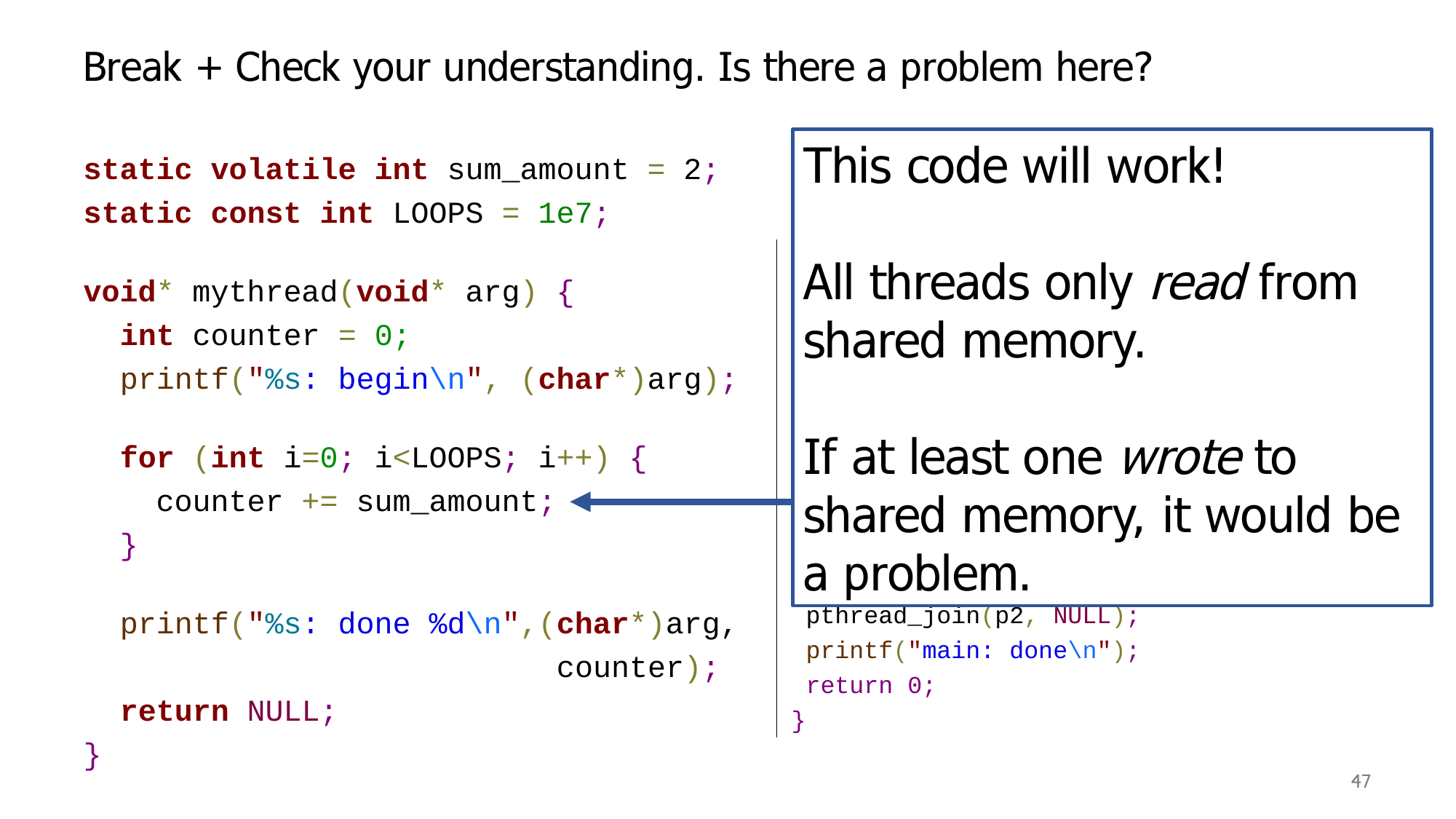

# Break + Check your understanding. Is there a problem here?
This code will work!
All threads only read from shared memory.

If at least one wrote to shared memory, it would be a problem.
static volatile int sum_amount = 2;
static const int LOOPS = 1e7;

void* mythread(void* arg) {
  int counter = 0;
  printf("%s: begin\n", (char*)arg);
  for (int i=0; i<LOOPS; i++) {
    counter += sum_amount;
  }
  printf("%s: done %d\n",(char*)arg,
                          counter);
  return NULL;
}
Initialization code
int main(int argc, char* argv[]) {
 pthread_t p1, p2;
 printf("main: begin\n");
 pthread_create(&p1, NULL, mythread, "A");
 pthread_create(&p2, NULL, mythread, "B");

 // wait for threads to finish
 pthread_join(p1, NULL);
 pthread_join(p2, NULL);
 printf("main: done\n");
 return 0;
}

47